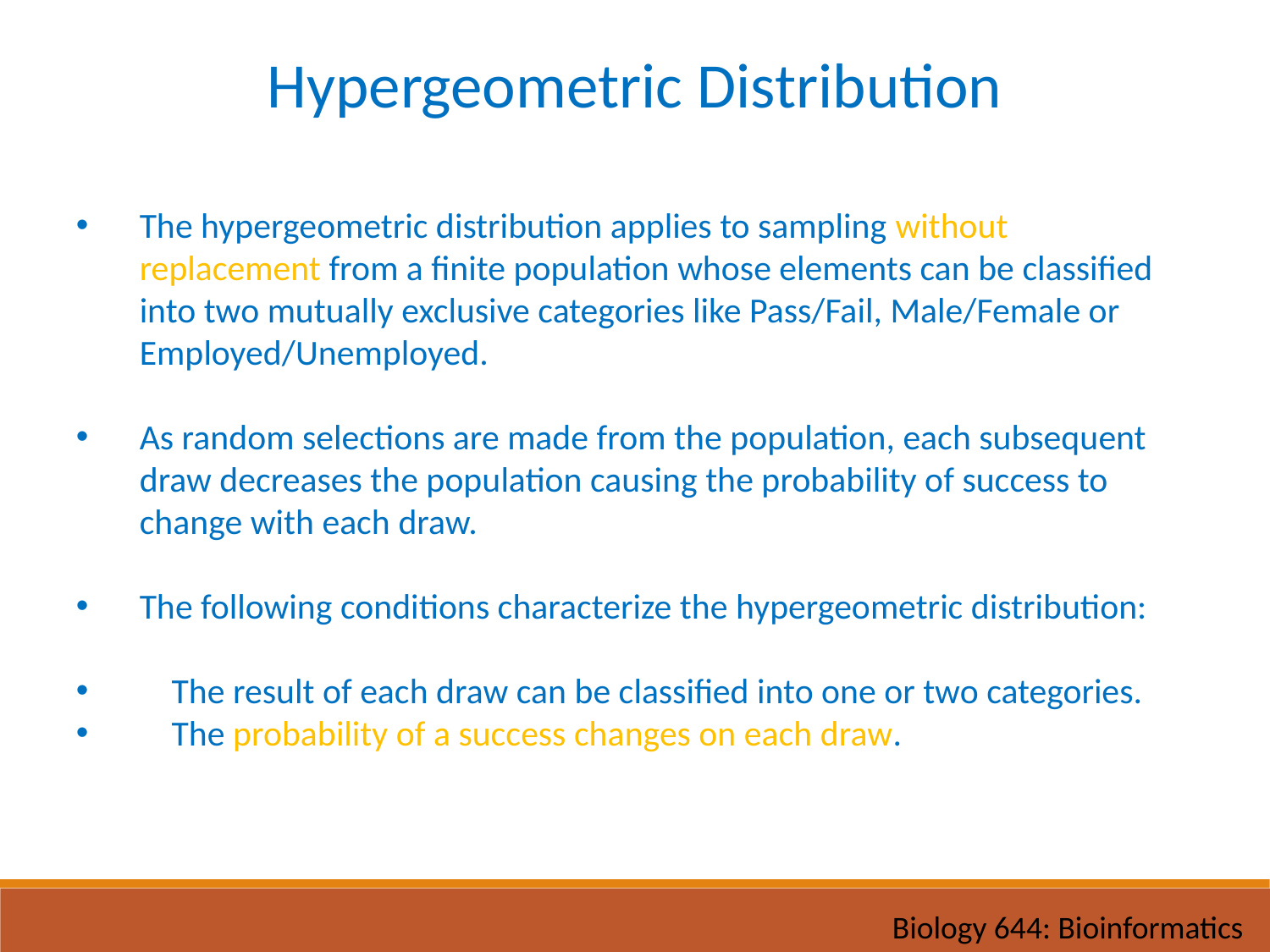

Hypergeometric Distribution
The hypergeometric distribution applies to sampling without replacement from a finite population whose elements can be classified into two mutually exclusive categories like Pass/Fail, Male/Female or Employed/Unemployed.

As random selections are made from the population, each subsequent draw decreases the population causing the probability of success to change with each draw.

The following conditions characterize the hypergeometric distribution:

    The result of each draw can be classified into one or two categories.
    The probability of a success changes on each draw.

Biology 644: Bioinformatics